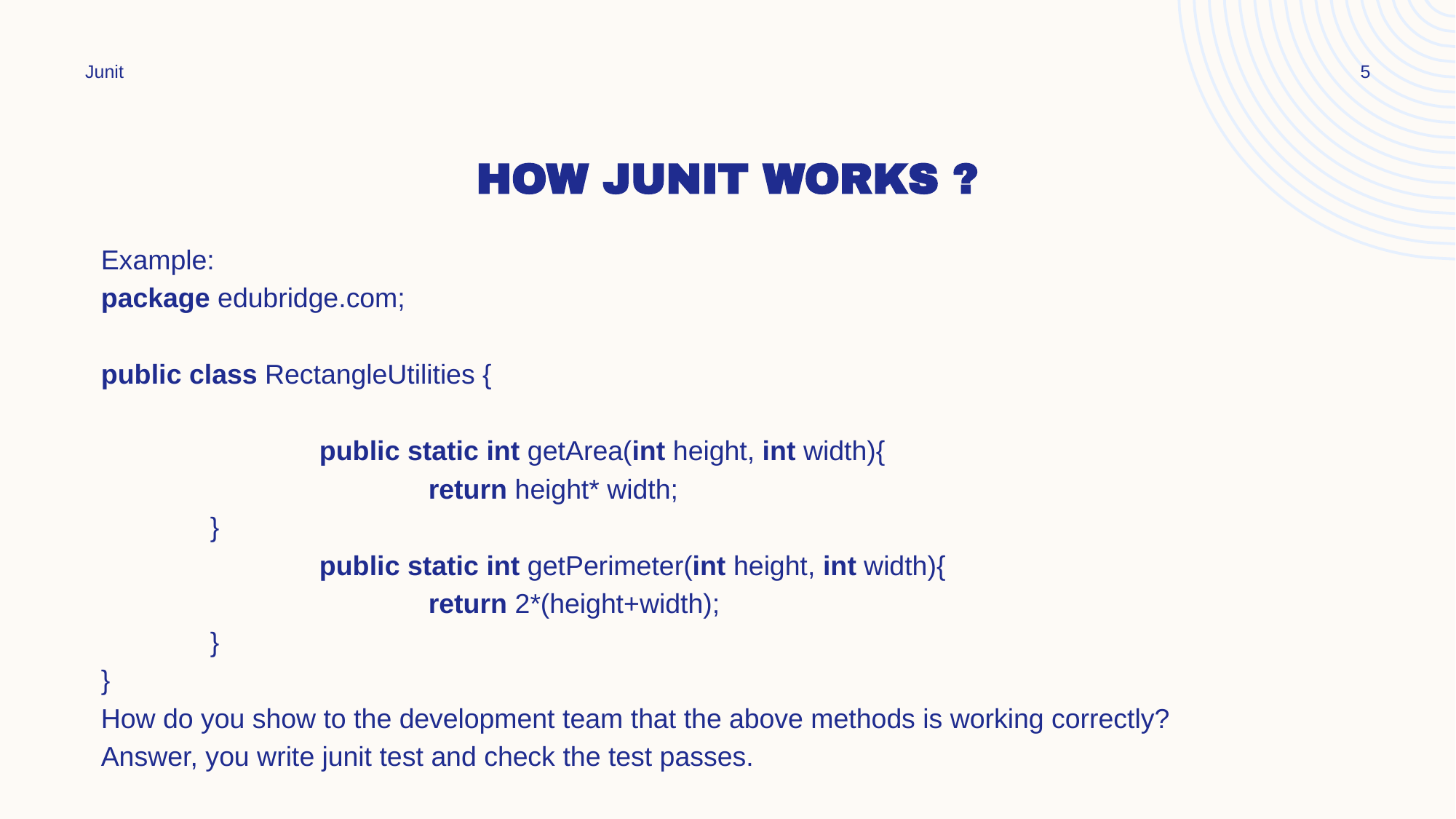

Junit
5
# How junit works ?
Example:
package edubridge.com;

public class RectangleUtilities {

		public static int getArea(int height, int width){
			return height* width;
	}
		public static int getPerimeter(int height, int width){
			return 2*(height+width);
	}
}
How do you show to the development team that the above methods is working correctly?
Answer, you write junit test and check the test passes.